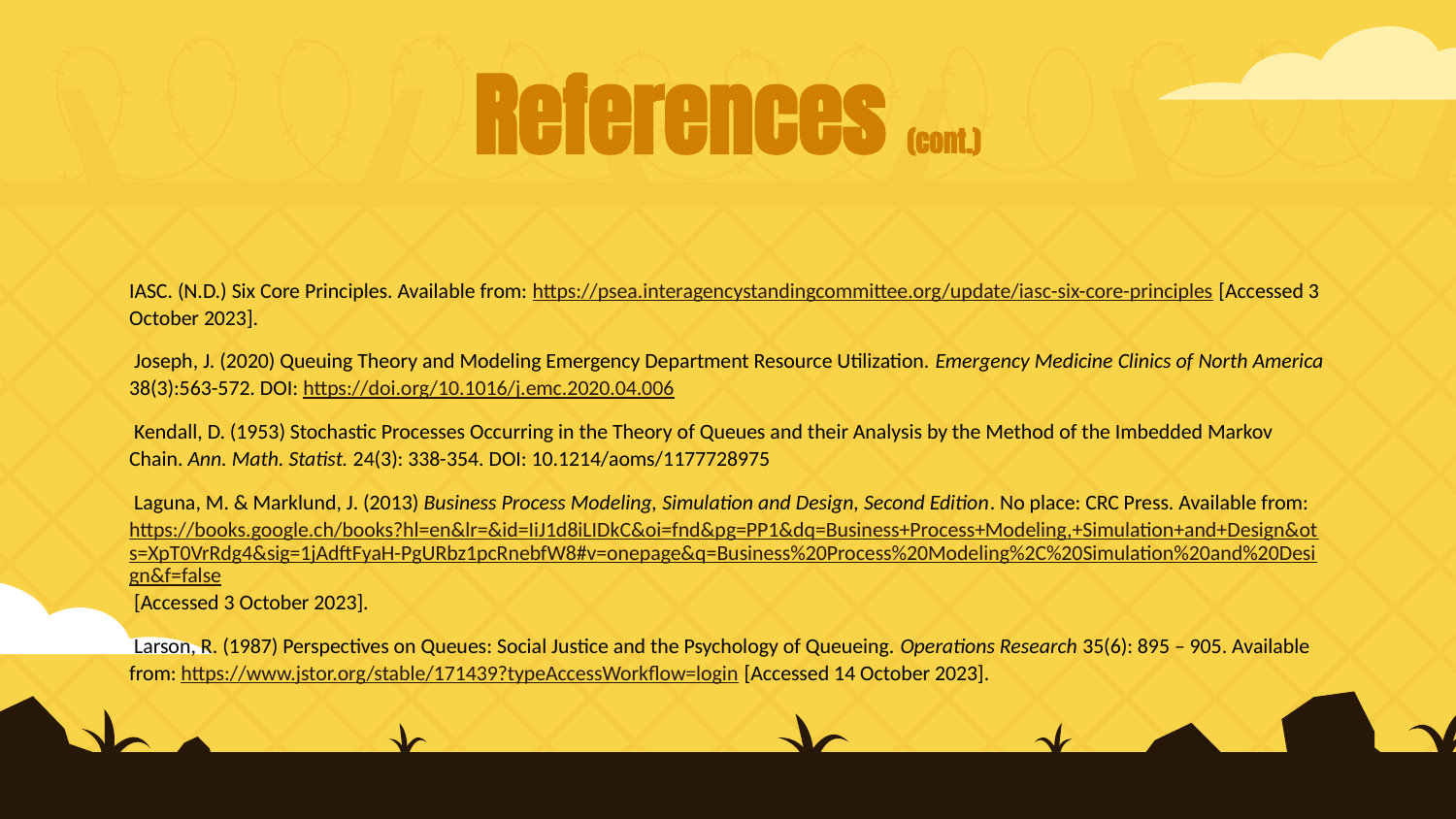

# References (cont.)
IASC. (N.D.) Six Core Principles. Available from: https://psea.interagencystandingcommittee.org/update/iasc-six-core-principles [Accessed 3 October 2023].
 Joseph, J. (2020) Queuing Theory and Modeling Emergency Department Resource Utilization. Emergency Medicine Clinics of North America 38(3):563-572. DOI: https://doi.org/10.1016/j.emc.2020.04.006
 Kendall, D. (1953) Stochastic Processes Occurring in the Theory of Queues and their Analysis by the Method of the Imbedded Markov Chain. Ann. Math. Statist. 24(3): 338-354. DOI: 10.1214/aoms/1177728975
 Laguna, M. & Marklund, J. (2013) Business Process Modeling, Simulation and Design, Second Edition. No place: CRC Press. Available from: https://books.google.ch/books?hl=en&lr=&id=IiJ1d8iLIDkC&oi=fnd&pg=PP1&dq=Business+Process+Modeling,+Simulation+and+Design&ots=XpT0VrRdg4&sig=1jAdftFyaH-PgURbz1pcRnebfW8#v=onepage&q=Business%20Process%20Modeling%2C%20Simulation%20and%20Design&f=false [Accessed 3 October 2023].
 Larson, R. (1987) Perspectives on Queues: Social Justice and the Psychology of Queueing. Operations Research 35(6): 895 – 905. Available from: https://www.jstor.org/stable/171439?typeAccessWorkflow=login [Accessed 14 October 2023].